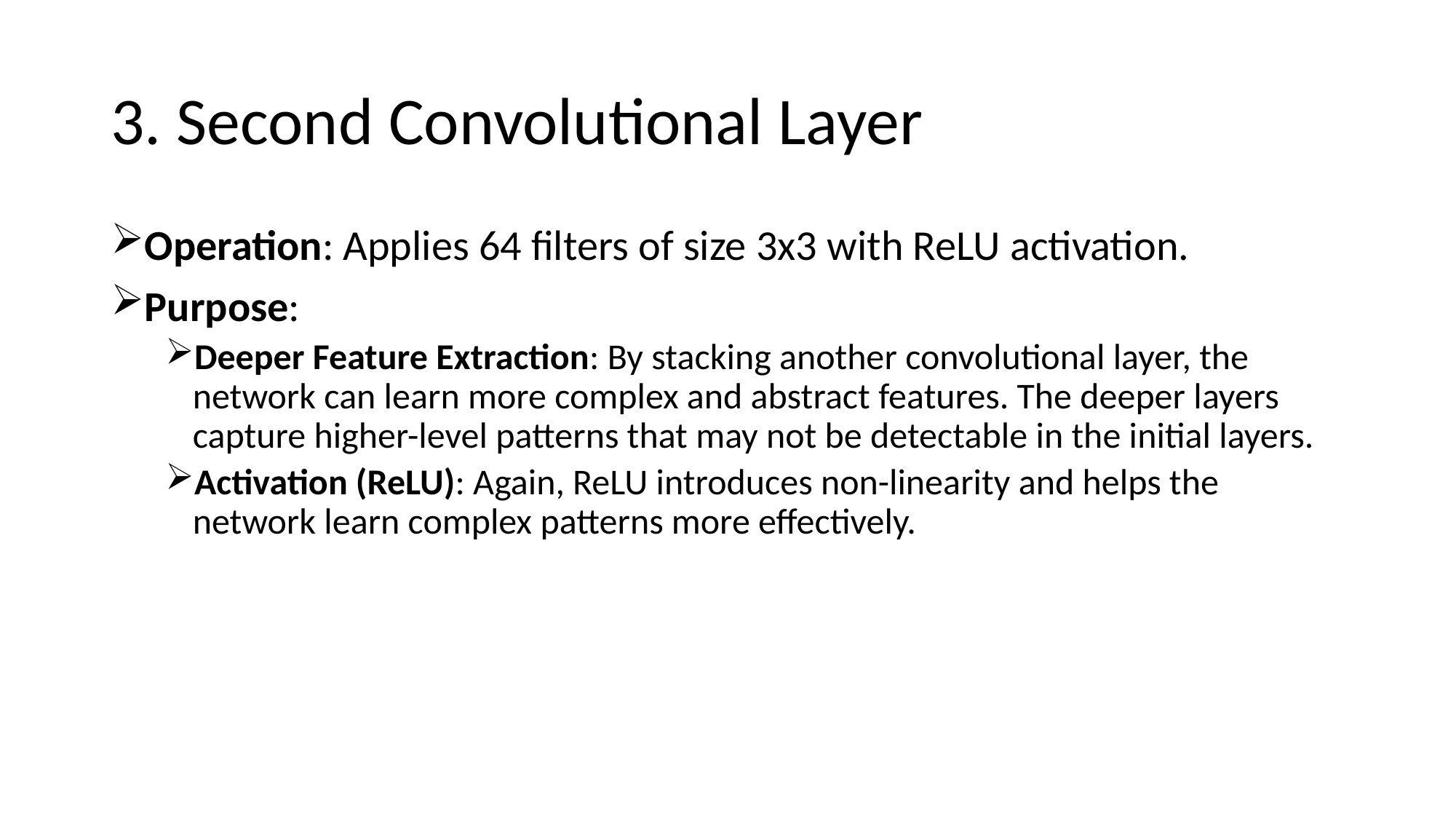

# 3. Second Convolutional Layer
Operation: Applies 64 filters of size 3x3 with ReLU activation.
Purpose:
Deeper Feature Extraction: By stacking another convolutional layer, the network can learn more complex and abstract features. The deeper layers capture higher-level patterns that may not be detectable in the initial layers.
Activation (ReLU): Again, ReLU introduces non-linearity and helps the network learn complex patterns more effectively.